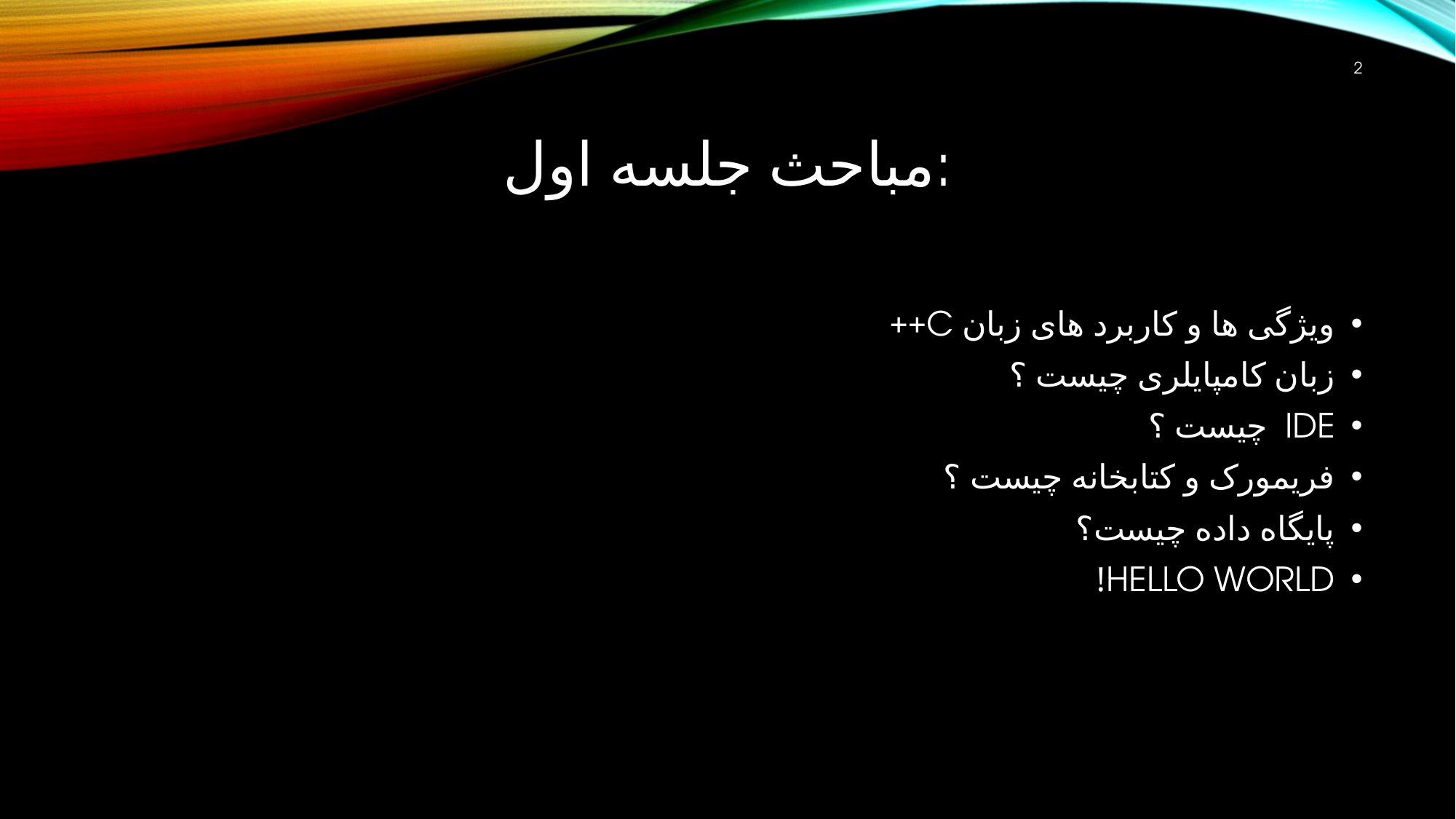

2
# مباحث جلسه اول:
ویژگی ها و کاربرد های زبان C++
زبان کامپایلری چیست ؟
IDE  چیست ؟
فریمورک و کتابخانه چیست ؟
پایگاه داده چیست؟
HELLO WORLD!